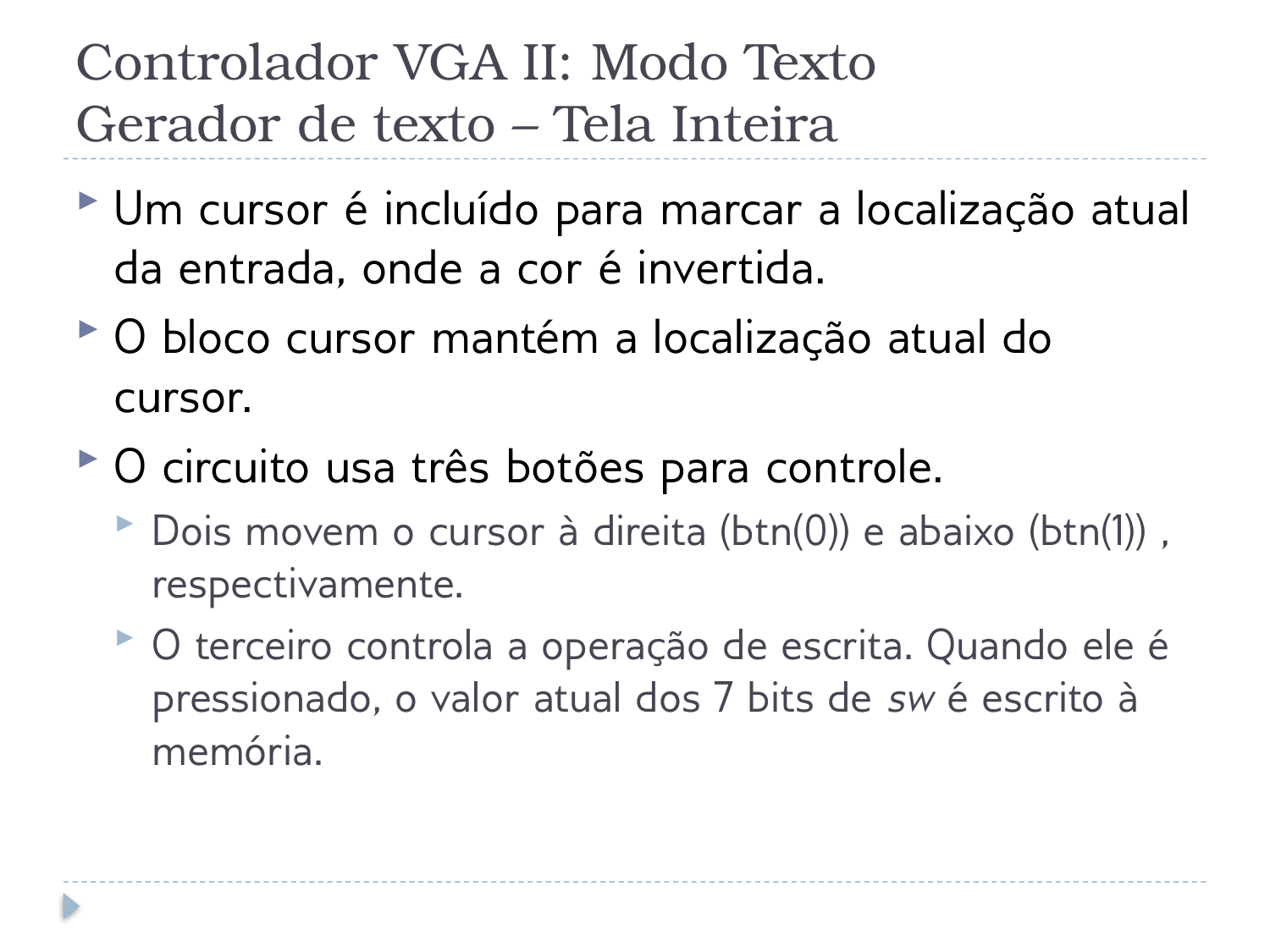

# Controlador VGA II: Modo Texto Gerador de texto – Tela Inteira
Um cursor é incluído para marcar a localização atual da entrada, onde a cor é invertida.
O bloco cursor mantém a localização atual do cursor.
O circuito usa três botões para controle.
Dois movem o cursor à direita (btn(0)) e abaixo (btn(1)) , respectivamente.
O terceiro controla a operação de escrita. Quando ele é pressionado, o valor atual dos 7 bits de sw é escrito à memória.